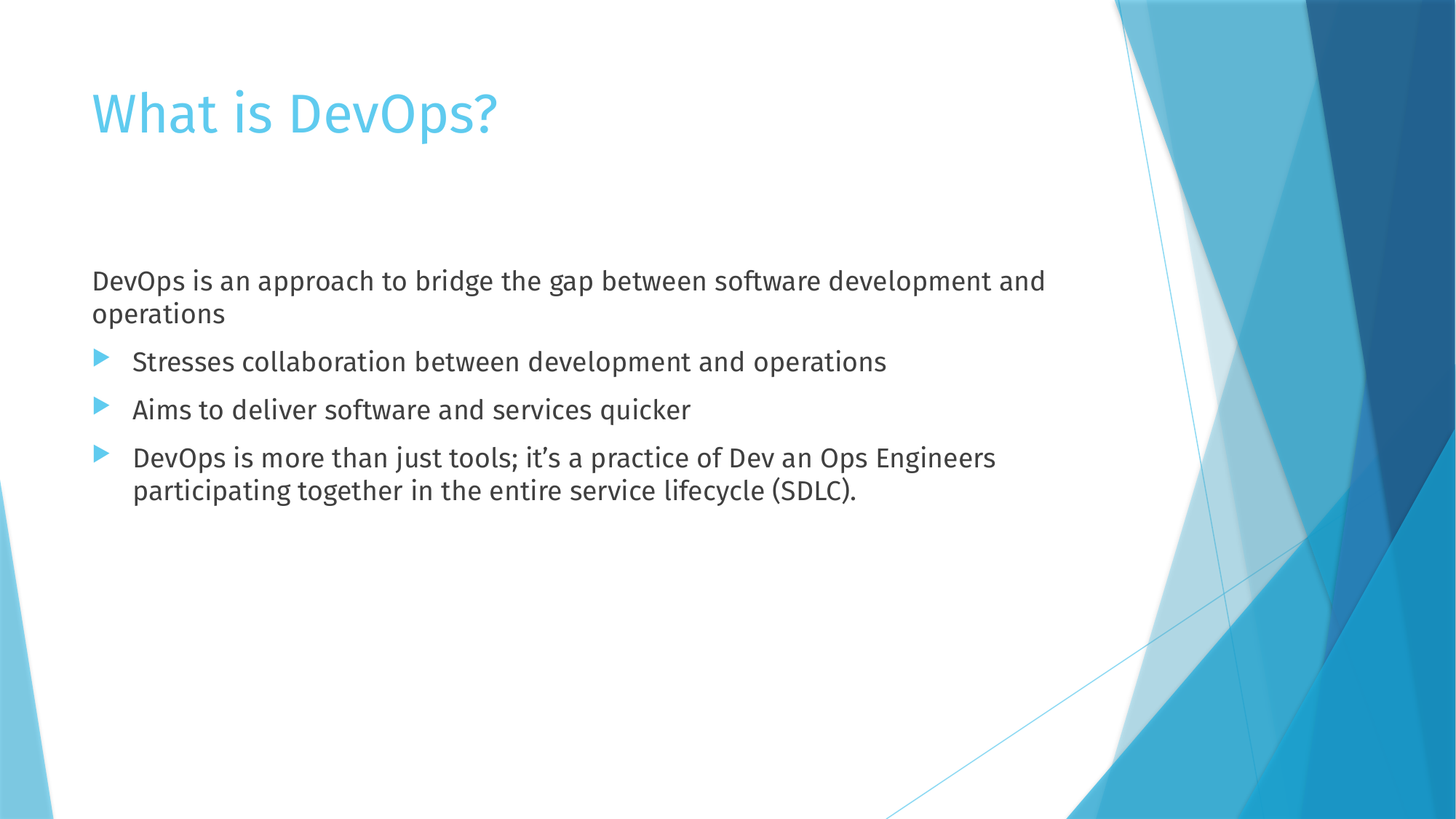

# What is DevOps?
DevOps is an approach to bridge the gap between software development and operations
Stresses collaboration between development and operations
Aims to deliver software and services quicker
DevOps is more than just tools; it’s a practice of Dev an Ops Engineers participating together in the entire service lifecycle (SDLC).